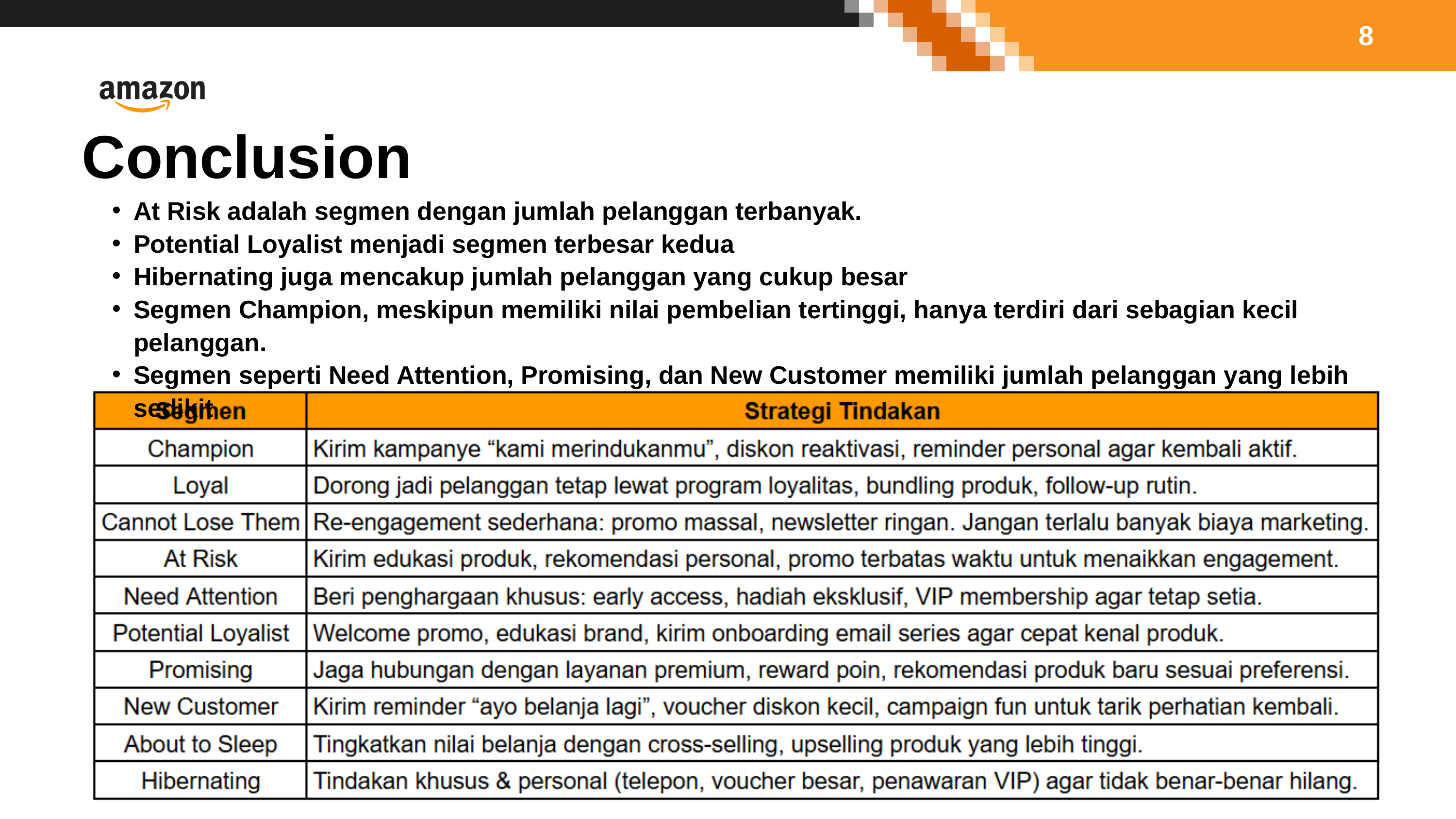

8

Conclusion
At Risk adalah segmen dengan jumlah pelanggan terbanyak.
Potential Loyalist menjadi segmen terbesar kedua
Hibernating juga mencakup jumlah pelanggan yang cukup besar
Segmen Champion, meskipun memiliki nilai pembelian tertinggi, hanya terdiri dari sebagian kecil pelanggan.
Segmen seperti Need Attention, Promising, dan New Customer memiliki jumlah pelanggan yang lebih sedikit